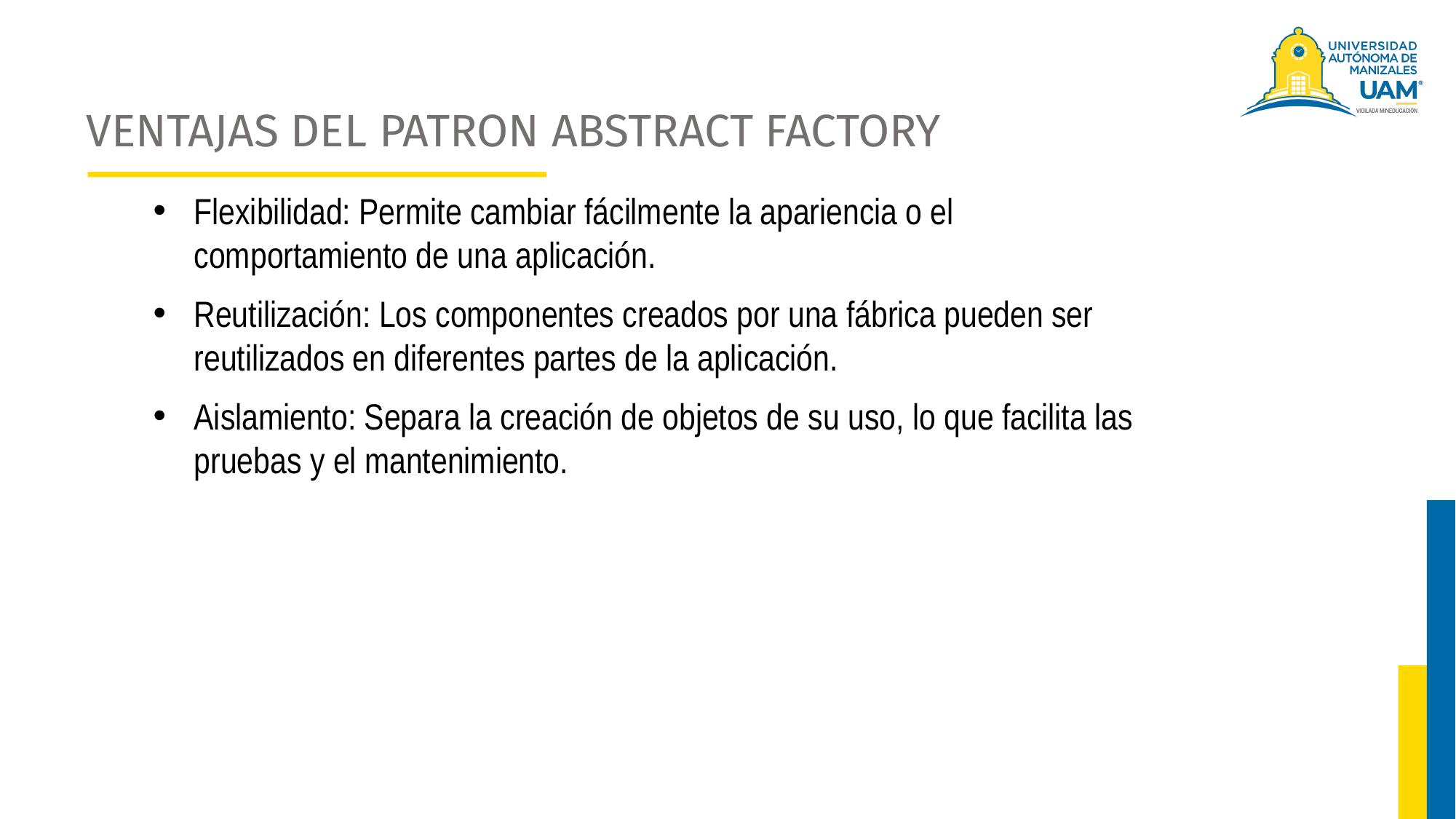

# VENTAJAS DEL PATRON ABSTRACT FACTORY

Flexibilidad: Permite cambiar fácilmente la apariencia o el comportamiento de una aplicación.
Reutilización: Los componentes creados por una fábrica pueden ser reutilizados en diferentes partes de la aplicación.
Aislamiento: Separa la creación de objetos de su uso, lo que facilita las pruebas y el mantenimiento.